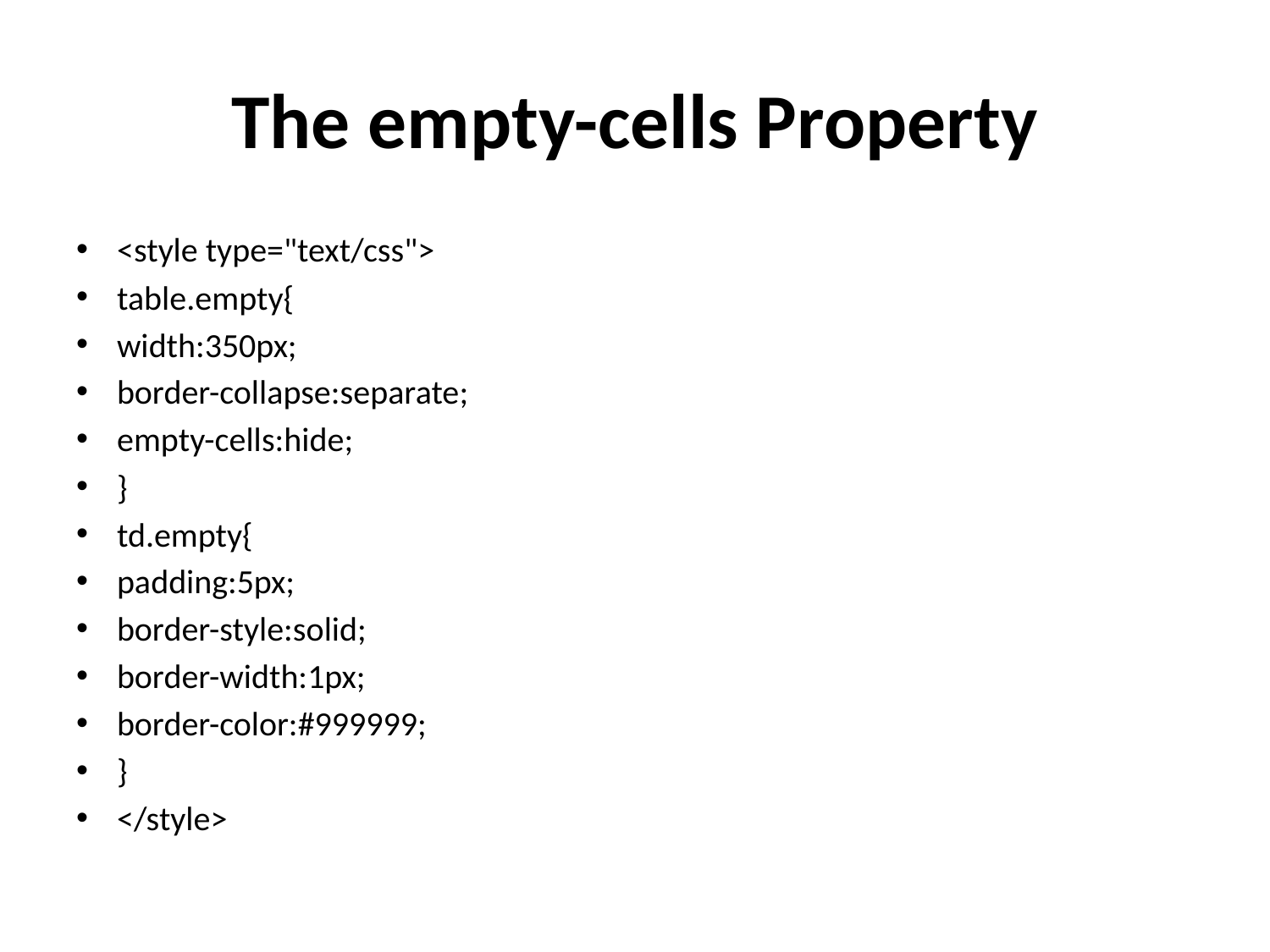

# The empty-cells Property
<style type="text/css">
table.empty{
width:350px;
border-collapse:separate;
empty-cells:hide;
}
td.empty{
padding:5px;
border-style:solid;
border-width:1px;
border-color:#999999;
}
</style>